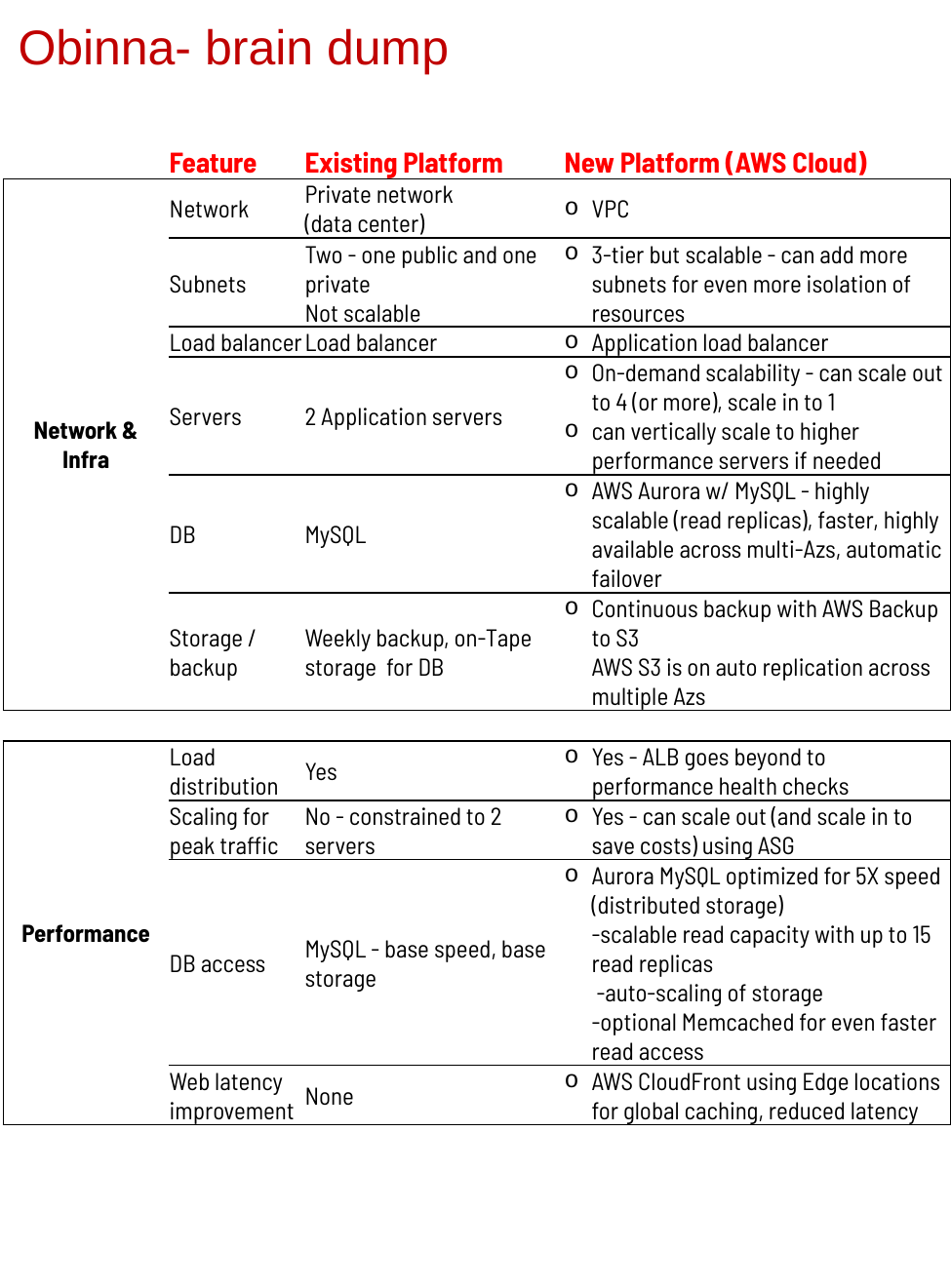

# Obinna- brain dump
|  | Feature | Existing Platform | New Platform (AWS Cloud) |
| --- | --- | --- | --- |
| Network & Infra | Network | Private network (data center) | VPC |
|  | Subnets | Two - one public and one private Not scalable | 3-tier but scalable - can add more subnets for even more isolation of resources |
|  | Load balancer | Load balancer | Application load balancer |
|  | Servers | 2 Application servers | On-demand scalability - can scale out to 4 (or more), scale in to 1 can vertically scale to higher performance servers if needed |
|  | DB | MySQL | AWS Aurora w/ MySQL - highly scalable (read replicas), faster, highly available across multi-Azs, automatic failover |
|  | Storage / backup | Weekly backup, on-Tape storage for DB | Continuous backup with AWS Backup to S3 AWS S3 is on auto replication across multiple Azs |
|  |  |  |  |
| Performance | Load distribution | Yes | Yes - ALB goes beyond to performance health checks |
|  | Scaling for peak traffic | No - constrained to 2 servers | Yes - can scale out (and scale in to save costs) using ASG |
|  | DB access | MySQL - base speed, base storage | Aurora MySQL optimized for 5X speed (distributed storage) -scalable read capacity with up to 15 read replicas -auto-scaling of storage -optional Memcached for even faster read access |
|  | Web latency improvement | None | AWS CloudFront using Edge locations for global caching, reduced latency |